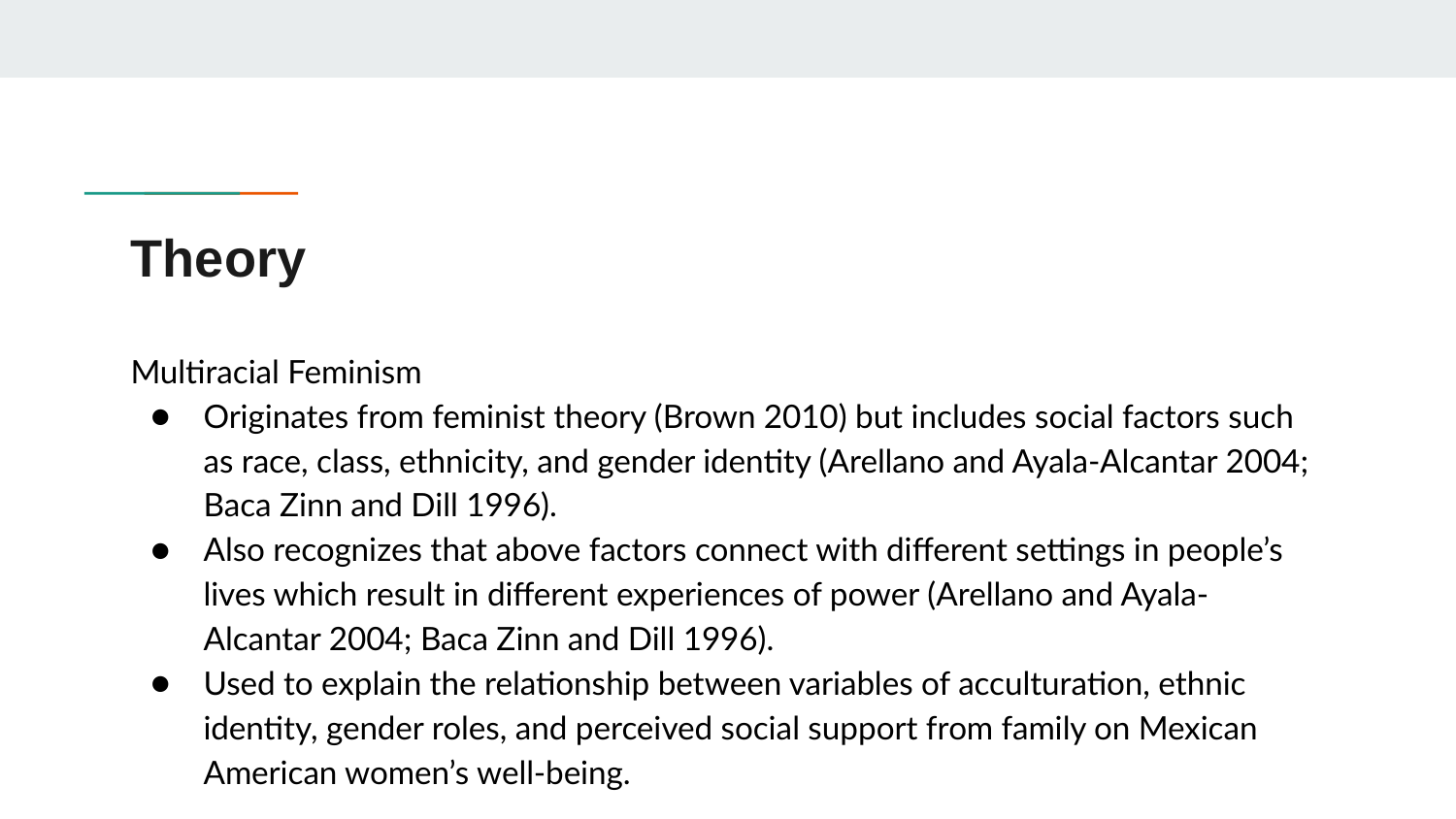

# Theory
Multiracial Feminism
Originates from feminist theory (Brown 2010) but includes social factors such as race, class, ethnicity, and gender identity (Arellano and Ayala-Alcantar 2004; Baca Zinn and Dill 1996).
Also recognizes that above factors connect with different settings in people’s lives which result in different experiences of power (Arellano and Ayala-Alcantar 2004; Baca Zinn and Dill 1996).
Used to explain the relationship between variables of acculturation, ethnic identity, gender roles, and perceived social support from family on Mexican American women’s well-being.